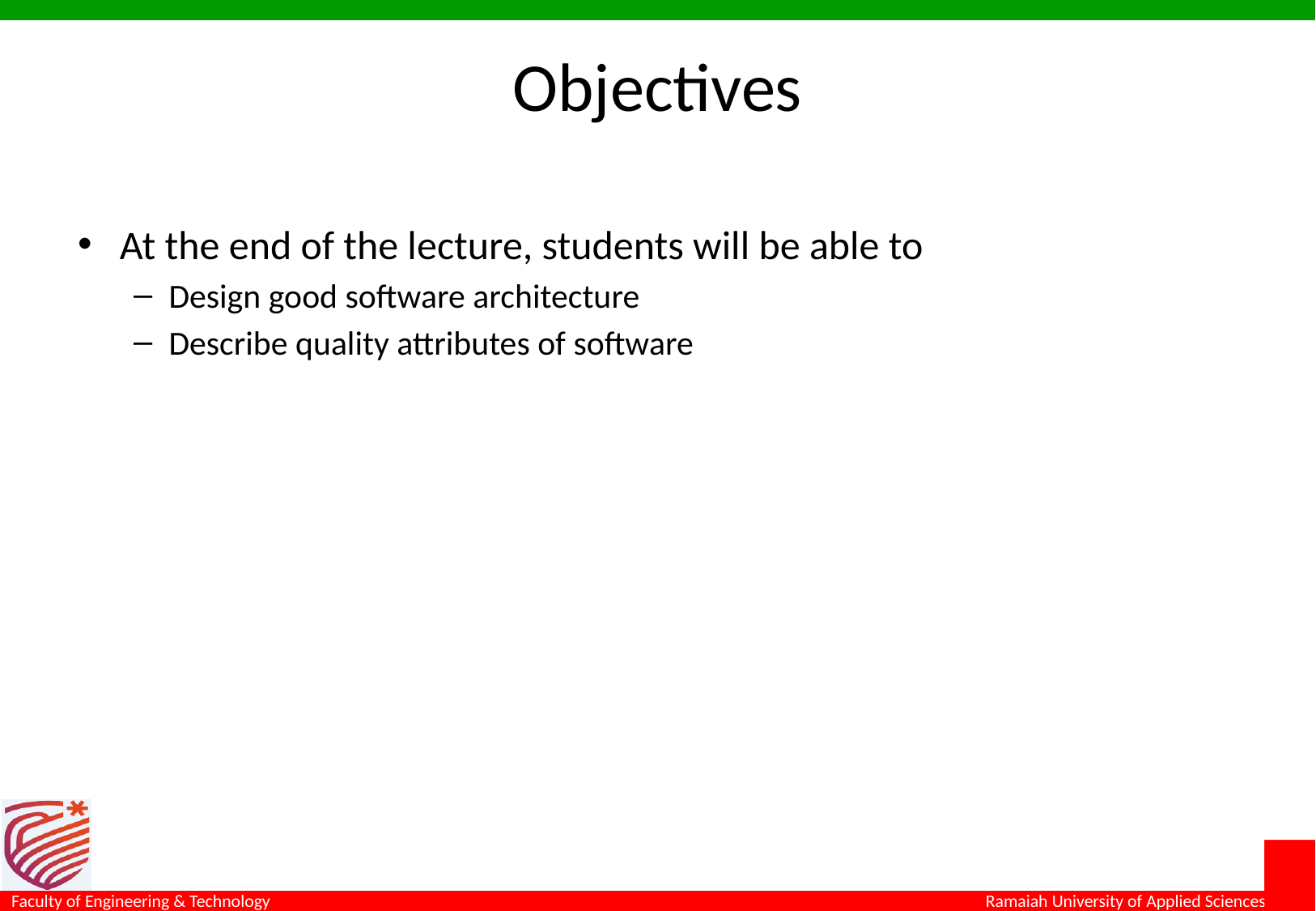

# Objectives
At the end of the lecture, students will be able to
Design good software architecture
Describe quality attributes of software